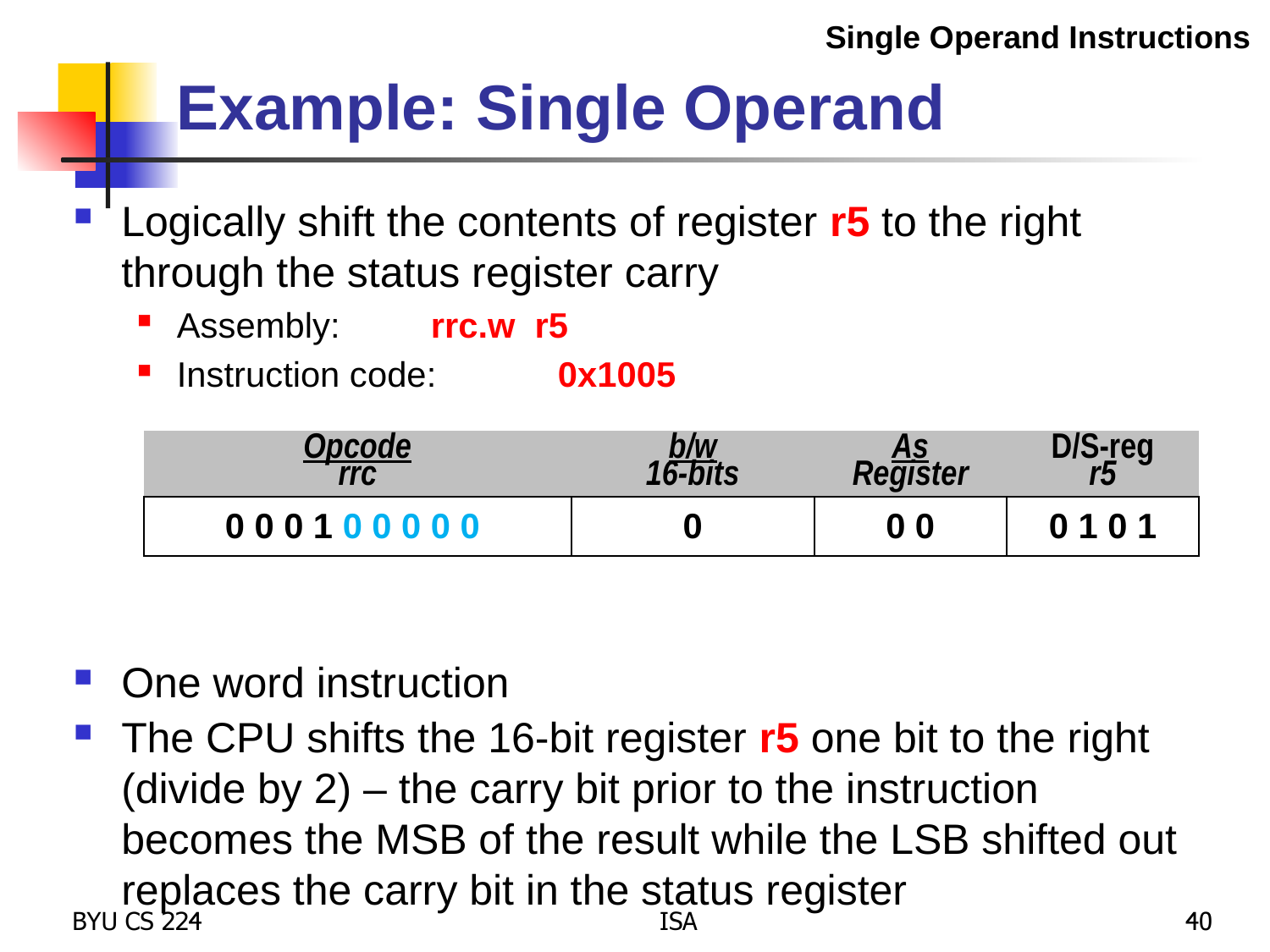

Example: Single Operand
Single Operand Instructions
Logically shift the contents of register r5 to the right through the status register carry
Assembly:	rrc.w  r5
Instruction code:	0x1005

One word instruction
The CPU shifts the 16-bit register r5 one bit to the right (divide by 2) – the carry bit prior to the instruction becomes the MSB of the result while the LSB shifted out replaces the carry bit in the status register
| Opcode rrc | b/w 16-bits | As Register | D/S-reg r5 |
| --- | --- | --- | --- |
| 0 0 0 1 0 0 0 0 0 | 0 | 0 0 | 0 1 0 1 |
BYU CS 224
ISA
40